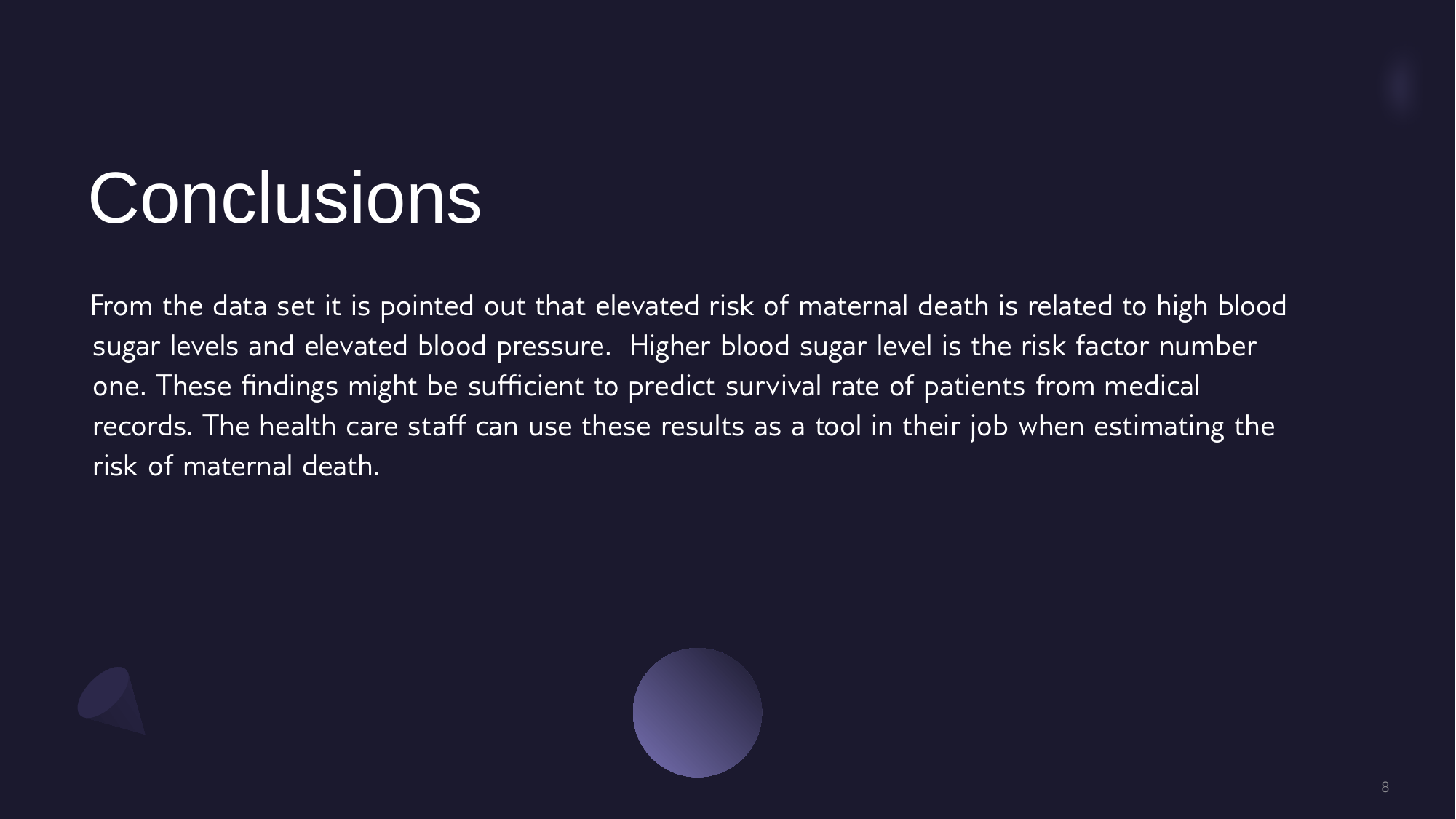

# Conclusions
    From the data set it is pointed out that elevated risk of maternal death is related to high blood sugar levels and elevated blood pressure.  Higher blood sugar level is the risk factor number one. These findings might be sufficient to predict survival rate of patients from medical records. The health care staff can use these results as a tool in their job when estimating the risk of maternal death.

8